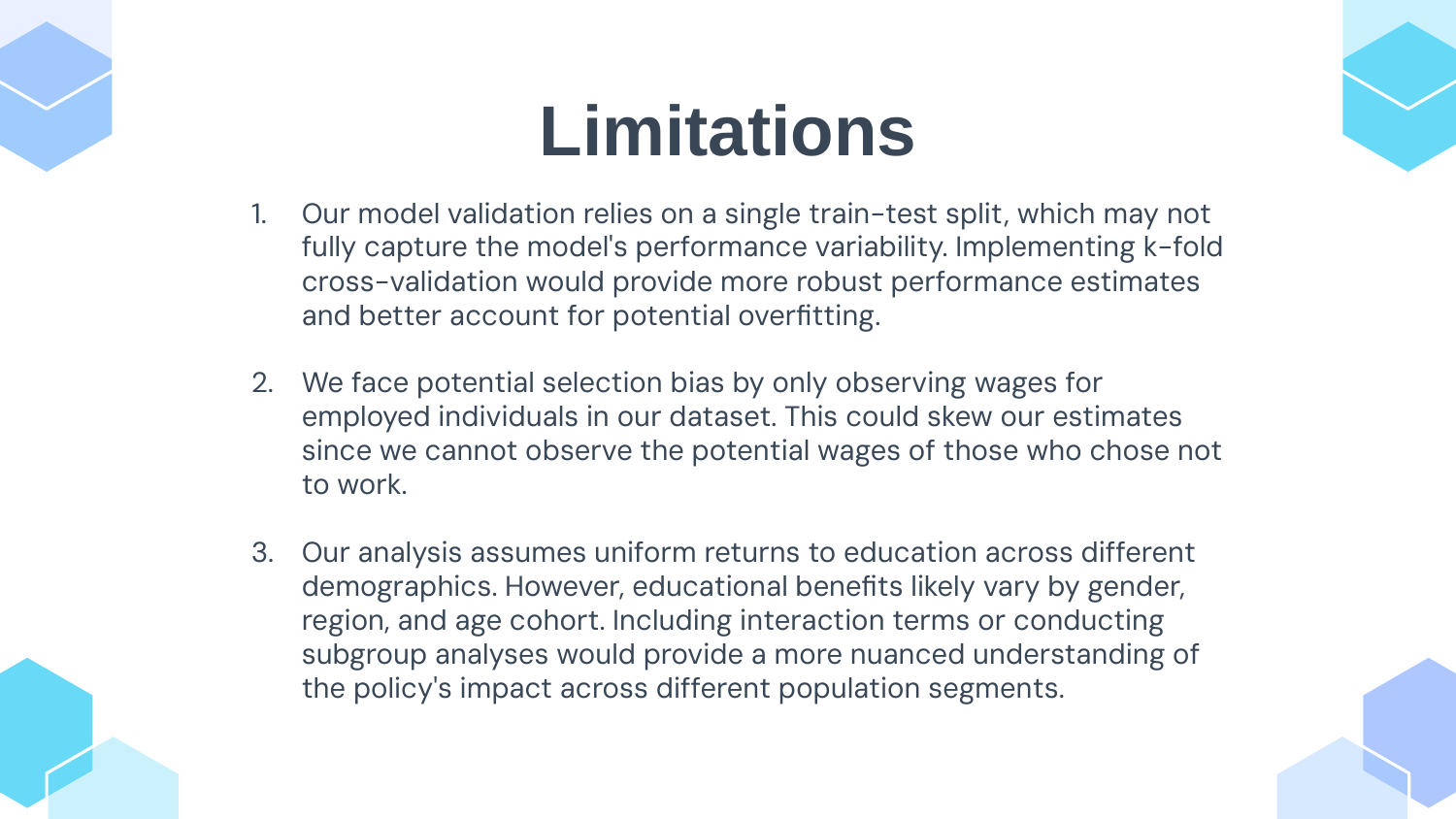

# Limitations
Our model validation relies on a single train-test split, which may not fully capture the model's performance variability. Implementing k-fold cross-validation would provide more robust performance estimates and better account for potential overfitting.

We face potential selection bias by only observing wages for employed individuals in our dataset. This could skew our estimates since we cannot observe the potential wages of those who chose not to work.

Our analysis assumes uniform returns to education across different demographics. However, educational benefits likely vary by gender, region, and age cohort. Including interaction terms or conducting subgroup analyses would provide a more nuanced understanding of the policy's impact across different population segments.